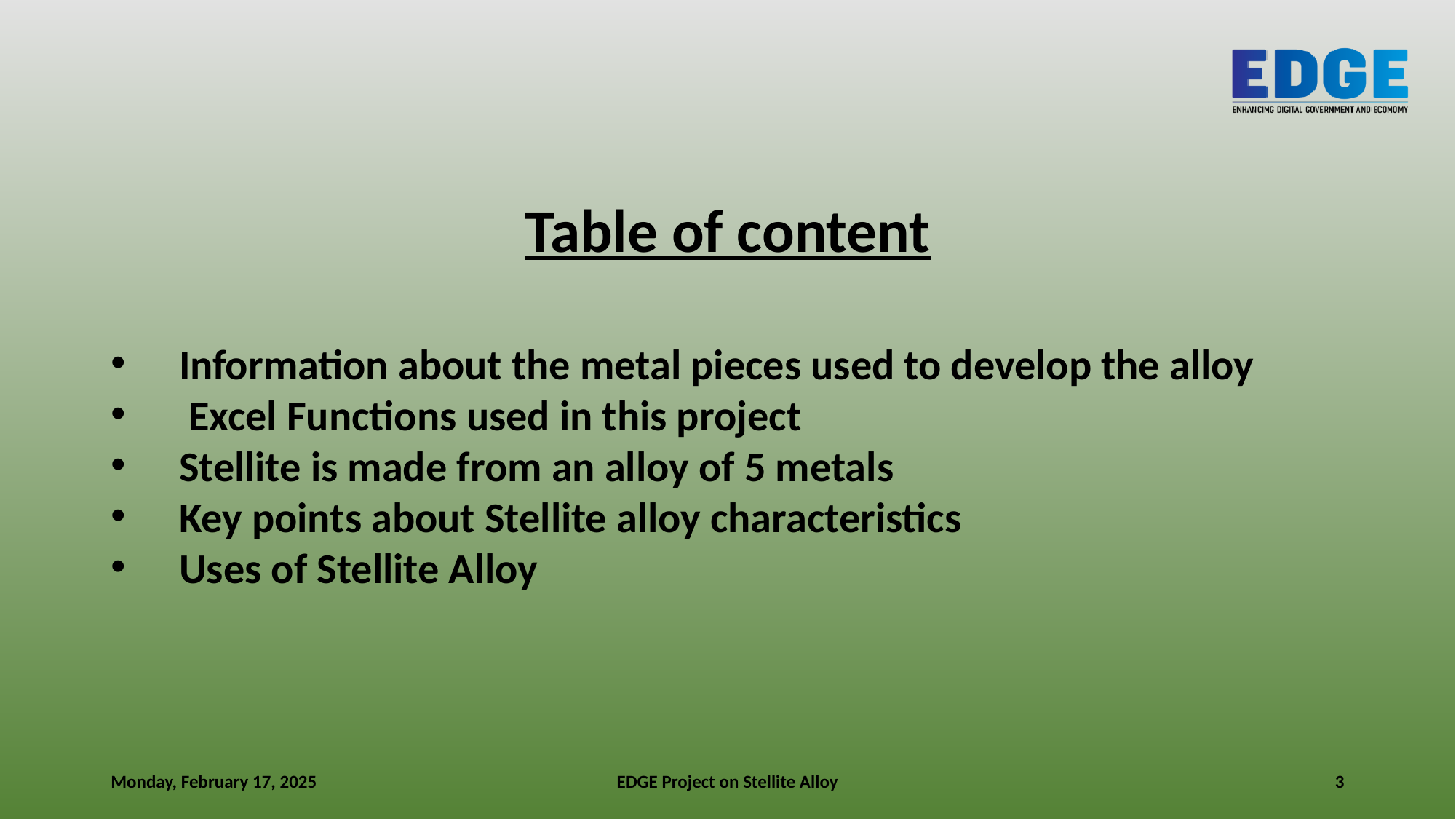

Table of content

Information about the metal pieces used to develop the alloy
 Excel Functions used in this project
Stellite is made from an alloy of 5 metals
Key points about Stellite alloy characteristics
Uses of Stellite Alloy

Monday, February 17, 2025
EDGE Project on Stellite Alloy
3